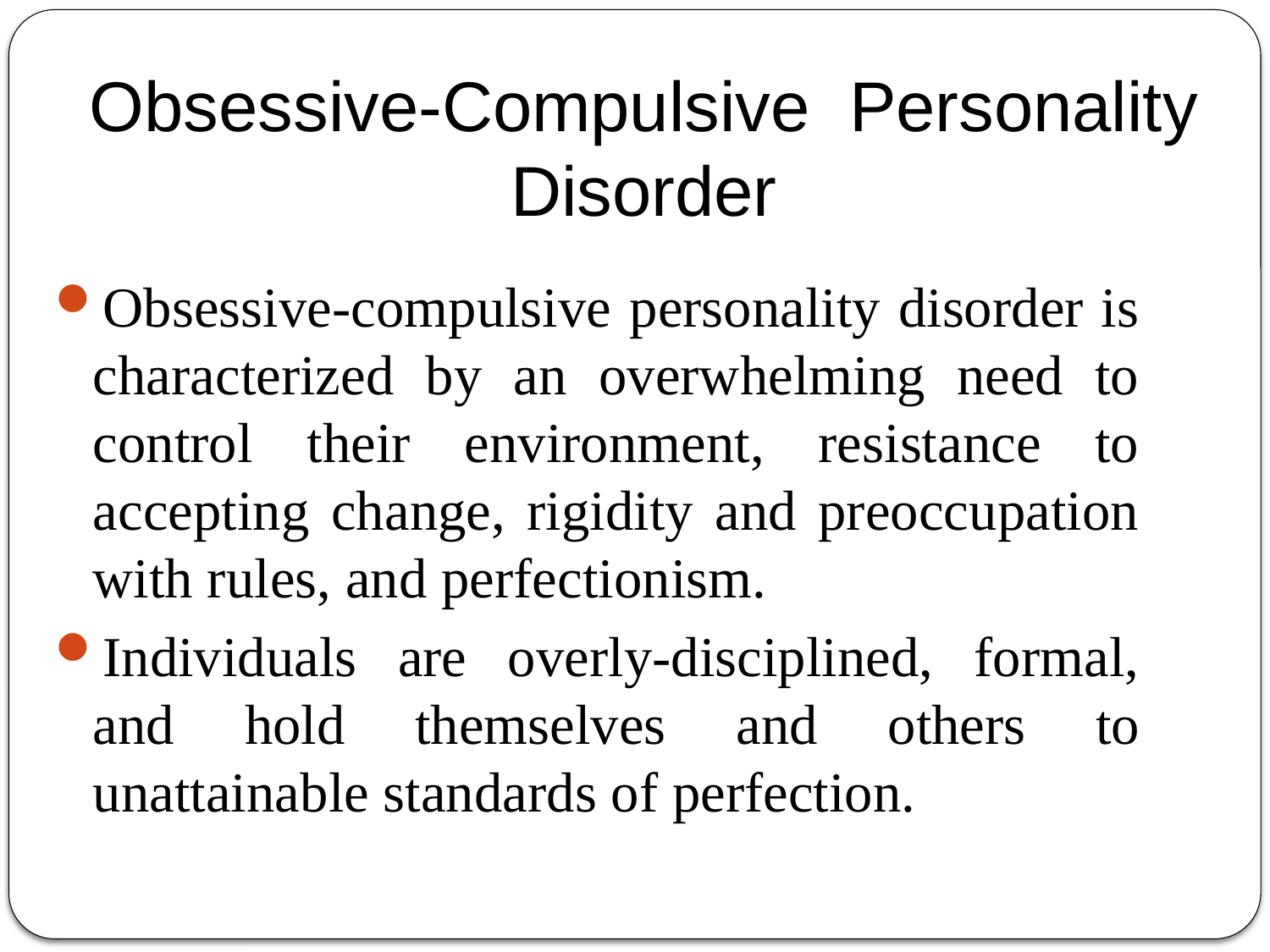

# Obsessive-Compulsive  Personality Disorder
Obsessive-compulsive personality disorder is characterized by an overwhelming need to control their environment, resistance to accepting change, rigidity and preoccupation with rules, and perfectionism.
Individuals are overly-disciplined, formal, and hold themselves and others to unattainable standards of perfection.